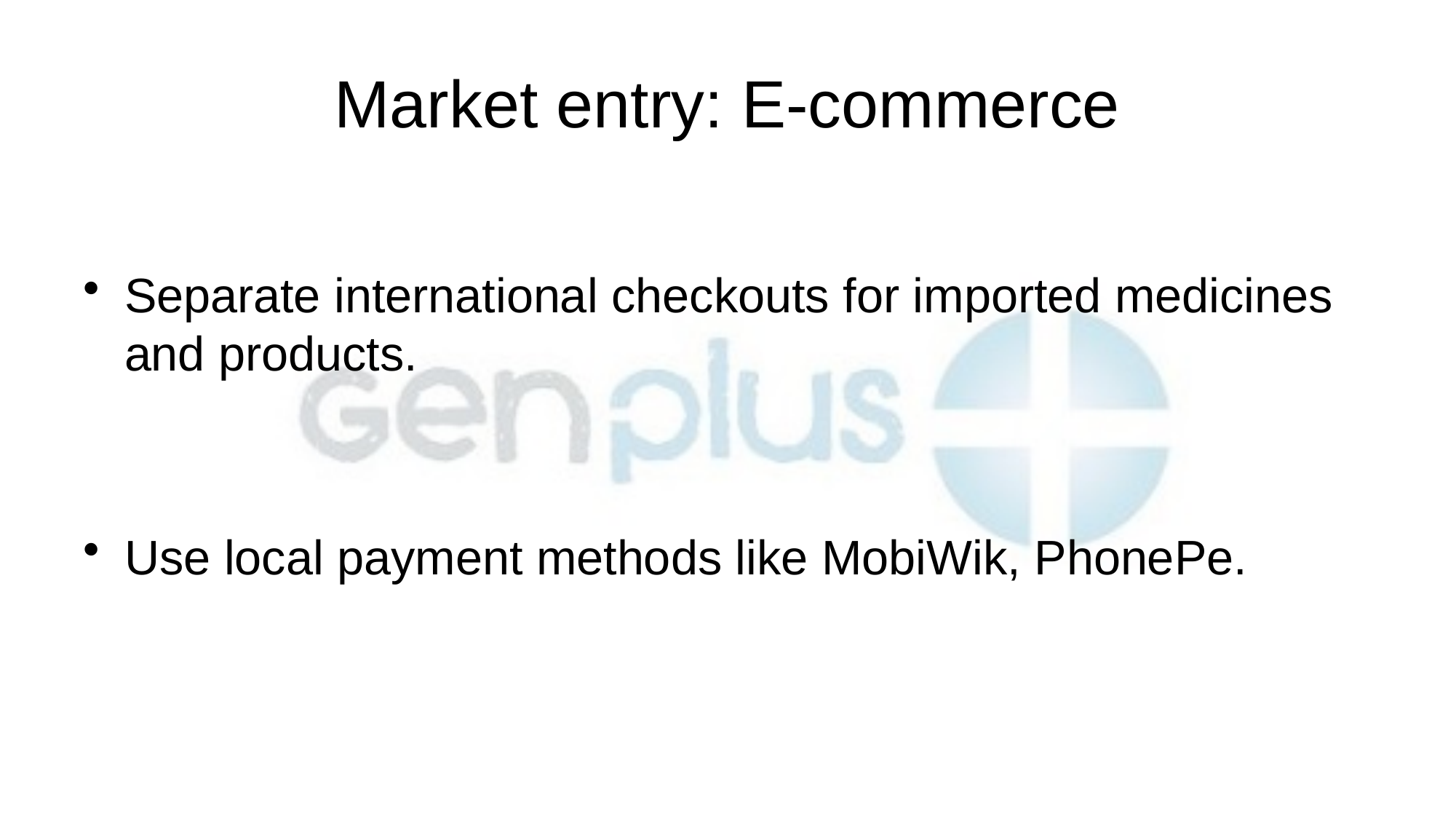

# Market entry: E-commerce

Separate international checkouts for imported medicines and products.

Use local payment methods like MobiWik, PhonePe.